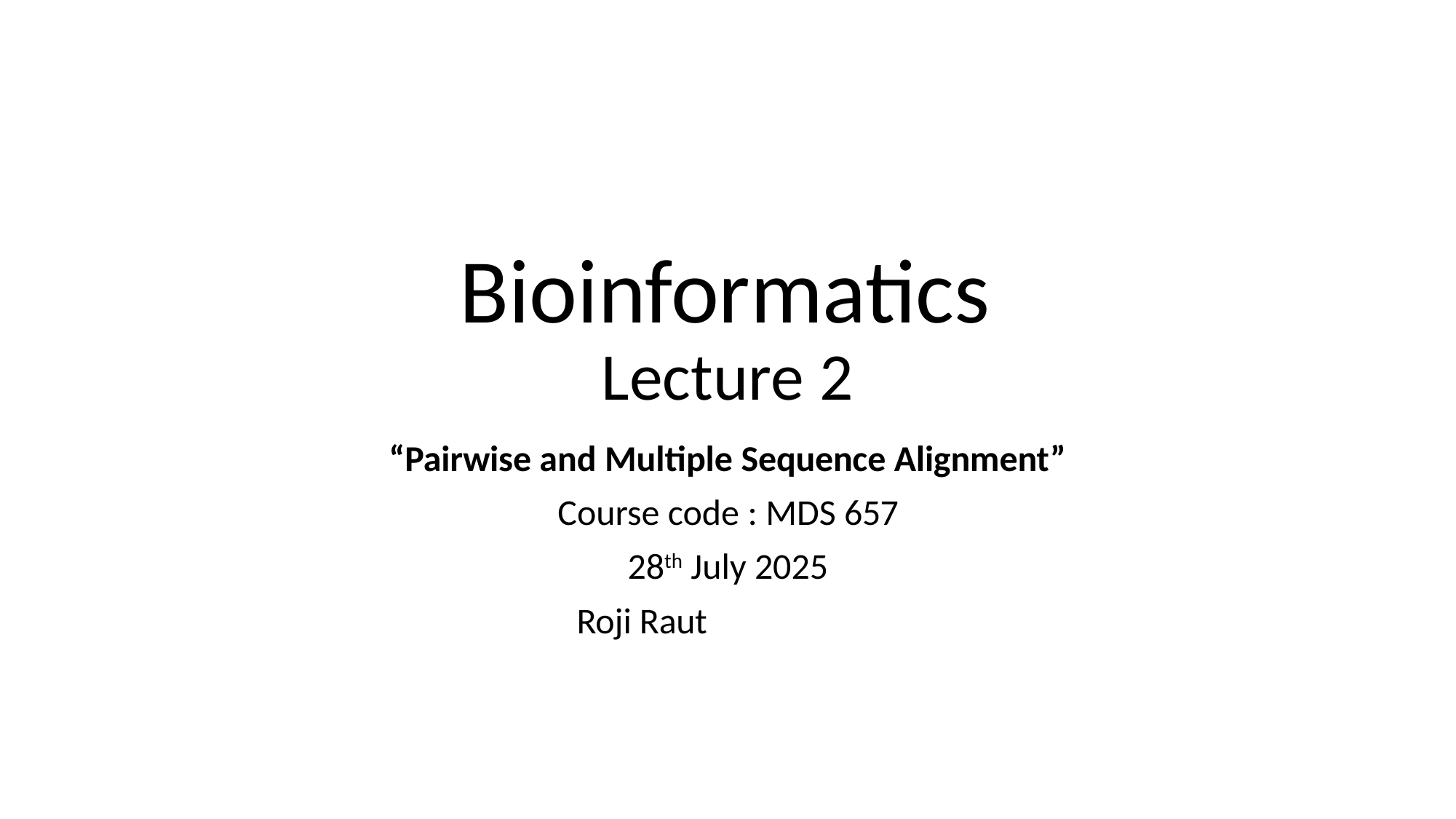

# Bioinformatics
Lecture 2
“Pairwise and Multiple Sequence Alignment”
Course code : MDS 657 28th July 2025
Roji Raut